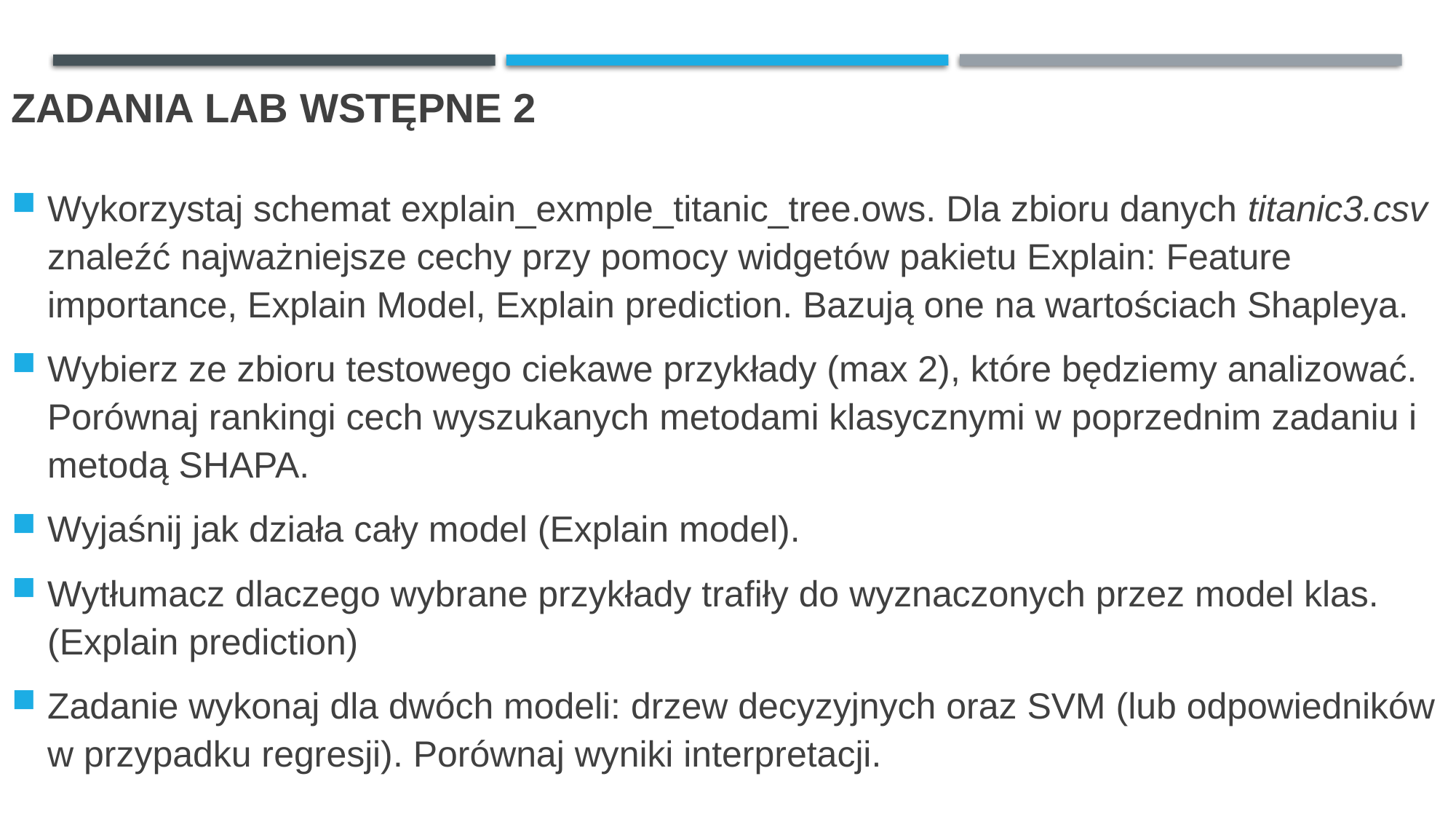

# Zadania LAB WStĘPNE 2
Wykorzystaj schemat explain_exmple_titanic_tree.ows. Dla zbioru danych titanic3.csv znaleźć najważniejsze cechy przy pomocy widgetów pakietu Explain: Feature importance, Explain Model, Explain prediction. Bazują one na wartościach Shapleya.
Wybierz ze zbioru testowego ciekawe przykłady (max 2), które będziemy analizować. Porównaj rankingi cech wyszukanych metodami klasycznymi w poprzednim zadaniu i metodą SHAPA.
Wyjaśnij jak działa cały model (Explain model).
Wytłumacz dlaczego wybrane przykłady trafiły do wyznaczonych przez model klas. (Explain prediction)
Zadanie wykonaj dla dwóch modeli: drzew decyzyjnych oraz SVM (lub odpowiedników w przypadku regresji). Porównaj wyniki interpretacji.